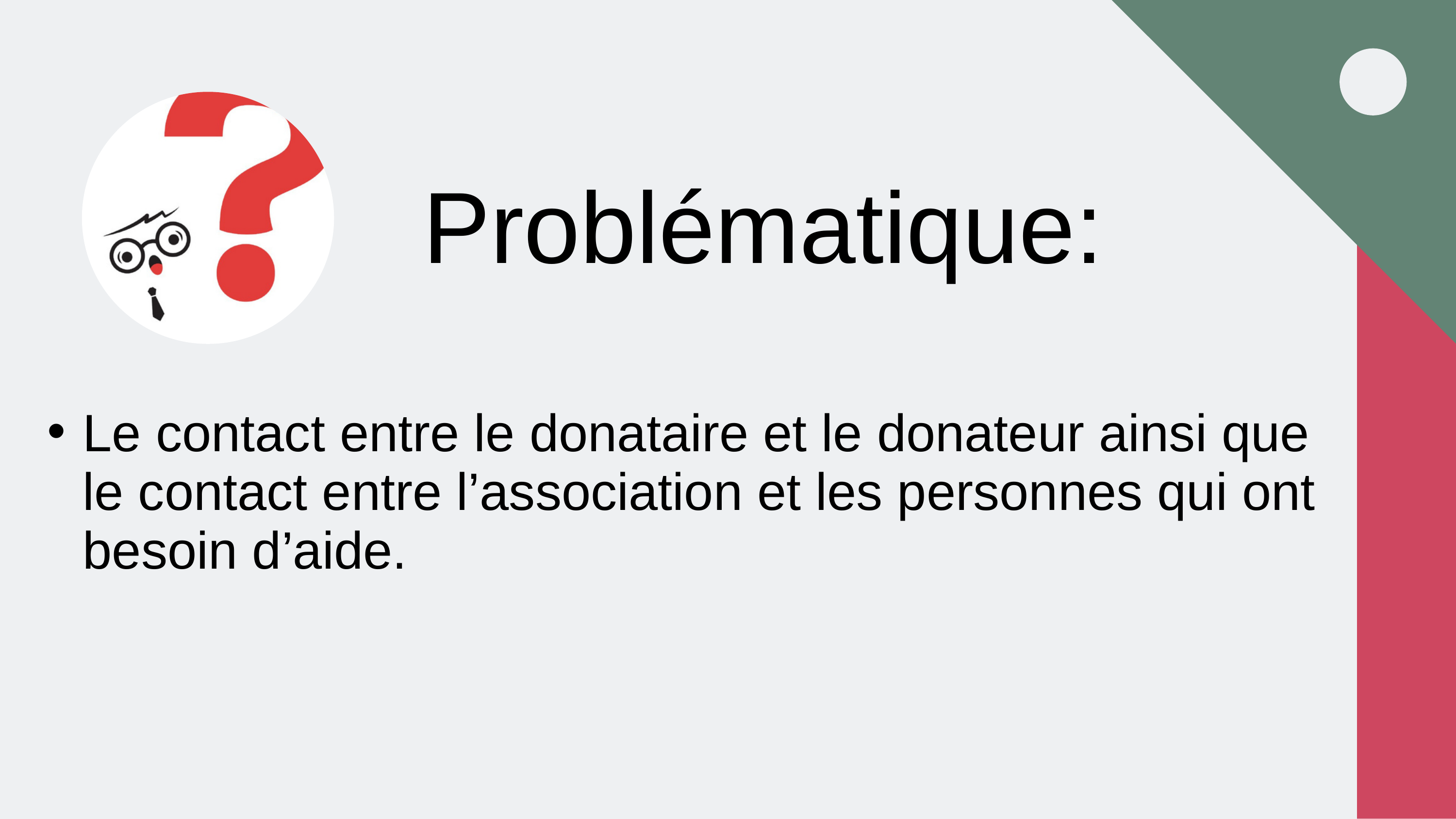

Problématique:
Le contact entre le donataire et le donateur ainsi que le contact entre l’association et les personnes qui ont besoin d’aide.